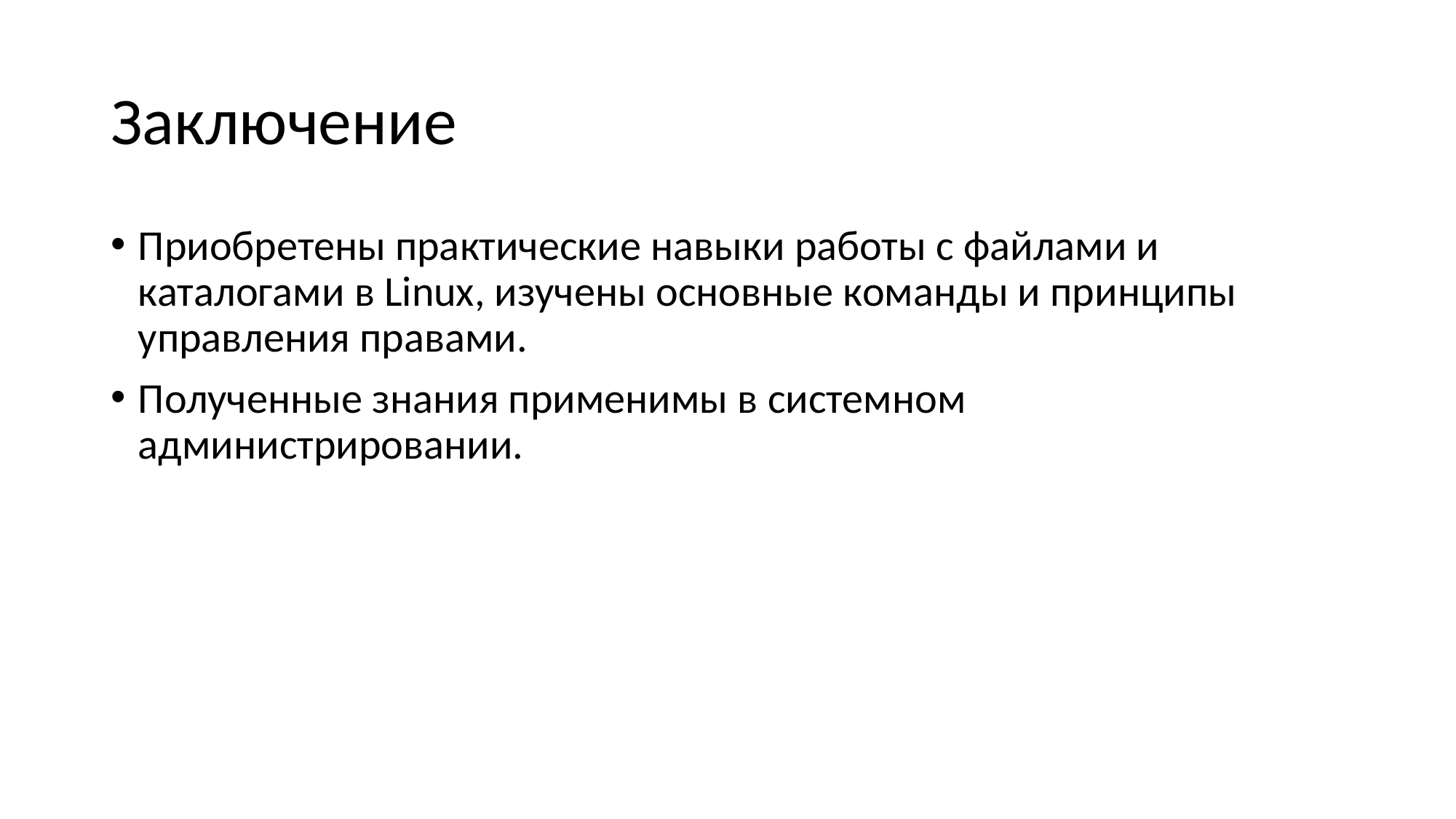

# Заключение
Приобретены практические навыки работы с файлами и каталогами в Linux, изучены основные команды и принципы управления правами.
Полученные знания применимы в системном администрировании.